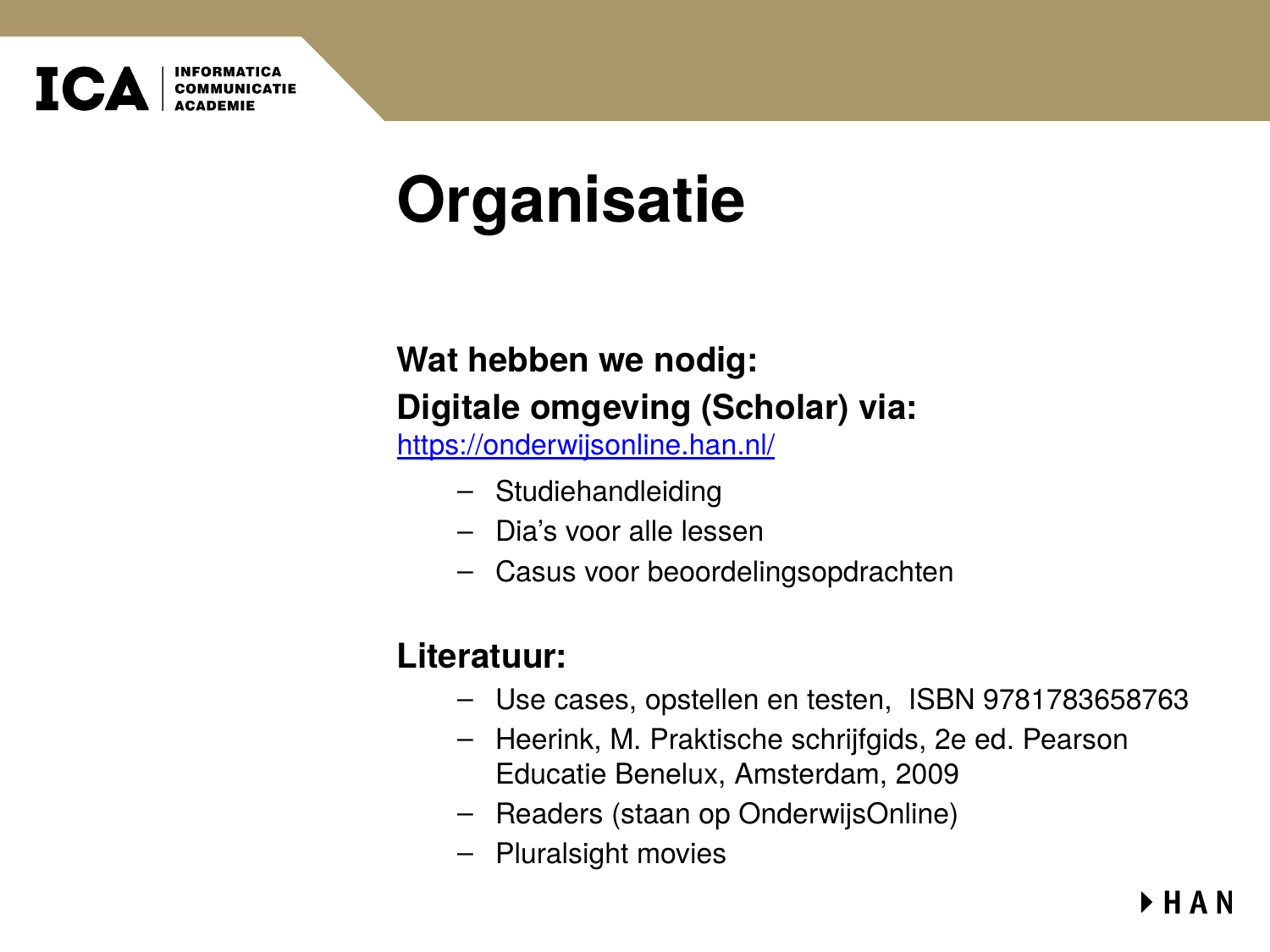

# Organisatie

Wat hebben we nodig:
Digitale omgeving (Scholar) via:
https://onderwijsonline.han.nl/
Studiehandleiding
Dia’s voor alle lessen
Casus voor beoordelingsopdrachten

Literatuur:
Use cases, opstellen en testen,  ISBN 9781783658763
Heerink, M. Praktische schrijfgids, 2e ed. Pearson Educatie Benelux, Amsterdam, 2009
Readers (staan op OnderwijsOnline)
Pluralsight movies